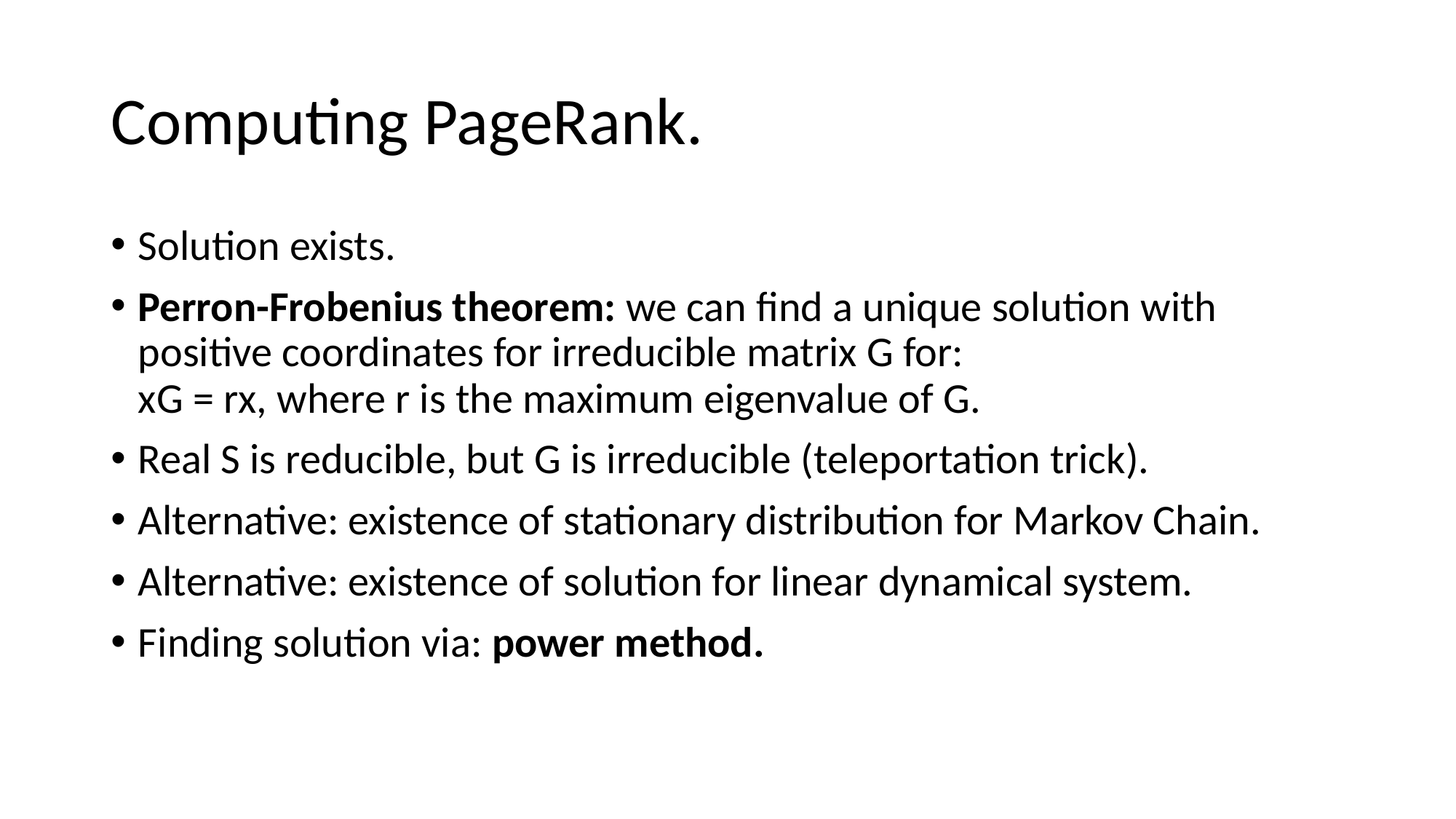

# Computing PageRank.
Solution exists.
Perron-Frobenius theorem: we can find a unique solution with positive coordinates for irreducible matrix G for:
xG = rx, where r is the maximum eigenvalue of G.
Real S is reducible, but G is irreducible (teleportation trick).
Alternative: existence of stationary distribution for Markov Chain.
Alternative: existence of solution for linear dynamical system.
Finding solution via: power method.